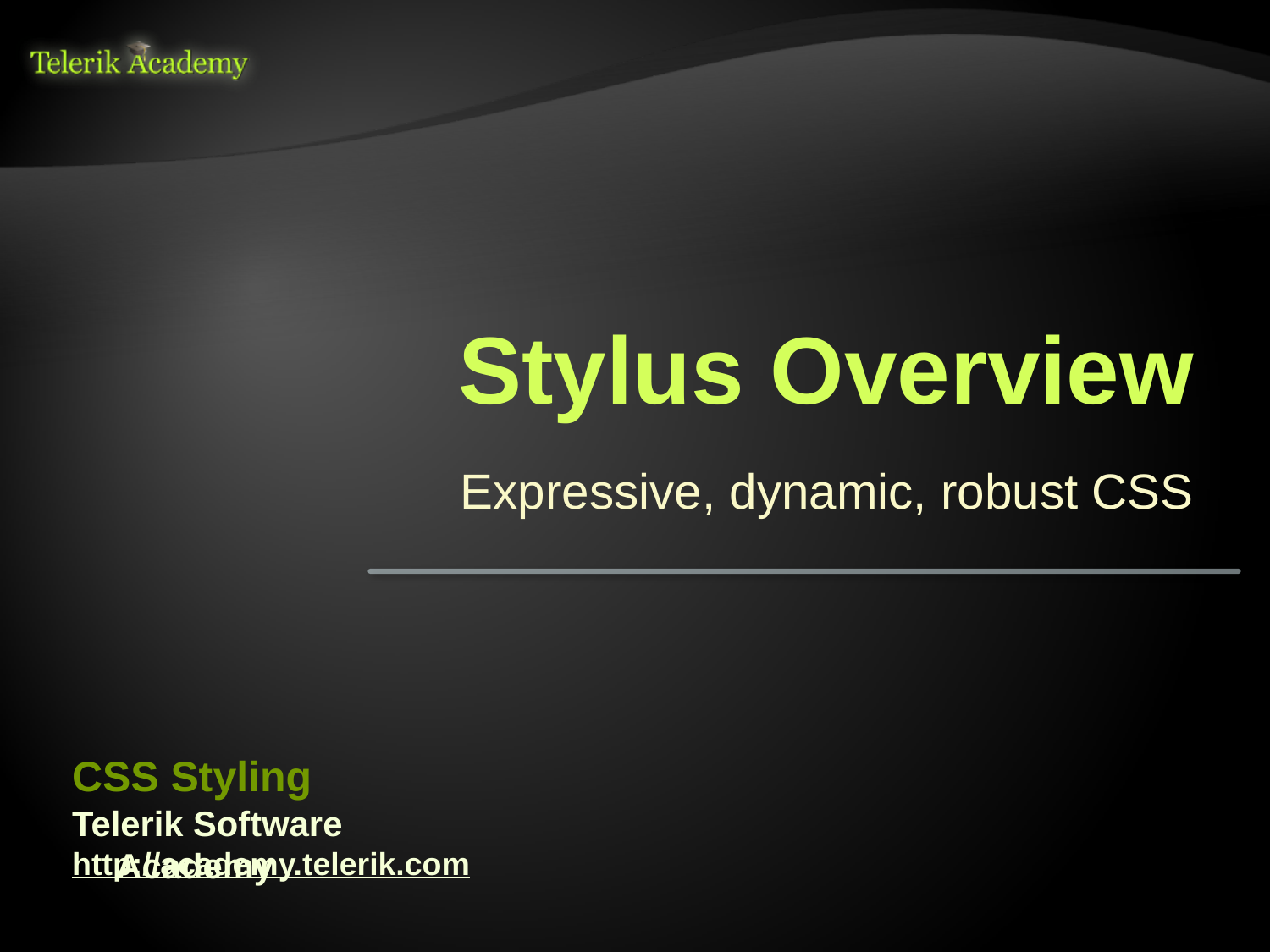

# Stylus Overview
Expressive, dynamic, robust CSS
CSS Styling
Telerik Software Academy
http://academy.telerik.com